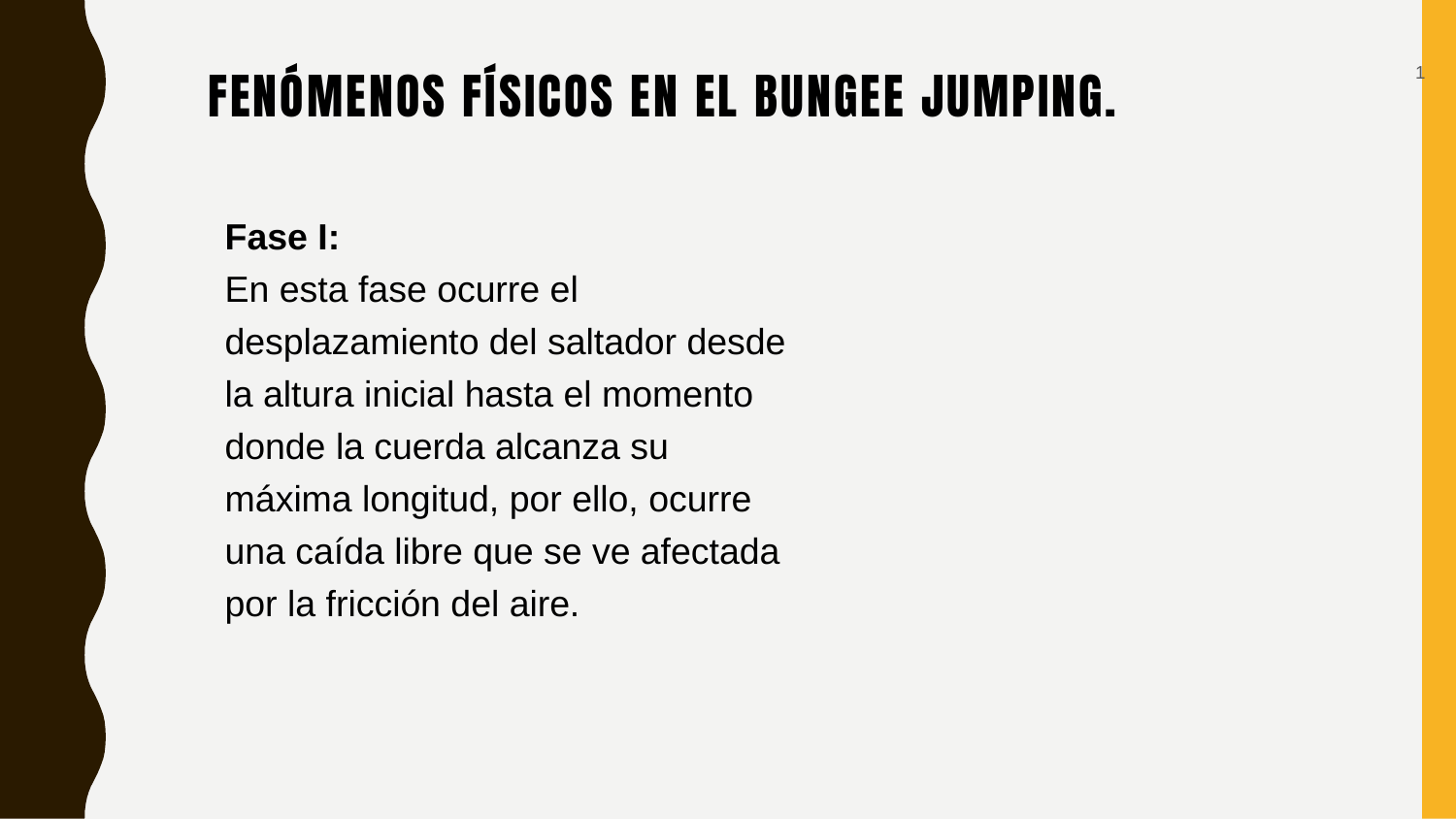

# Fenómenos físicos en el Bungee Jumping.
1
Fase I:
En esta fase ocurre el desplazamiento del saltador desde la altura inicial hasta el momento donde la cuerda alcanza su  máxima longitud, por ello, ocurre una caída libre que se ve afectada por la fricción del aire.